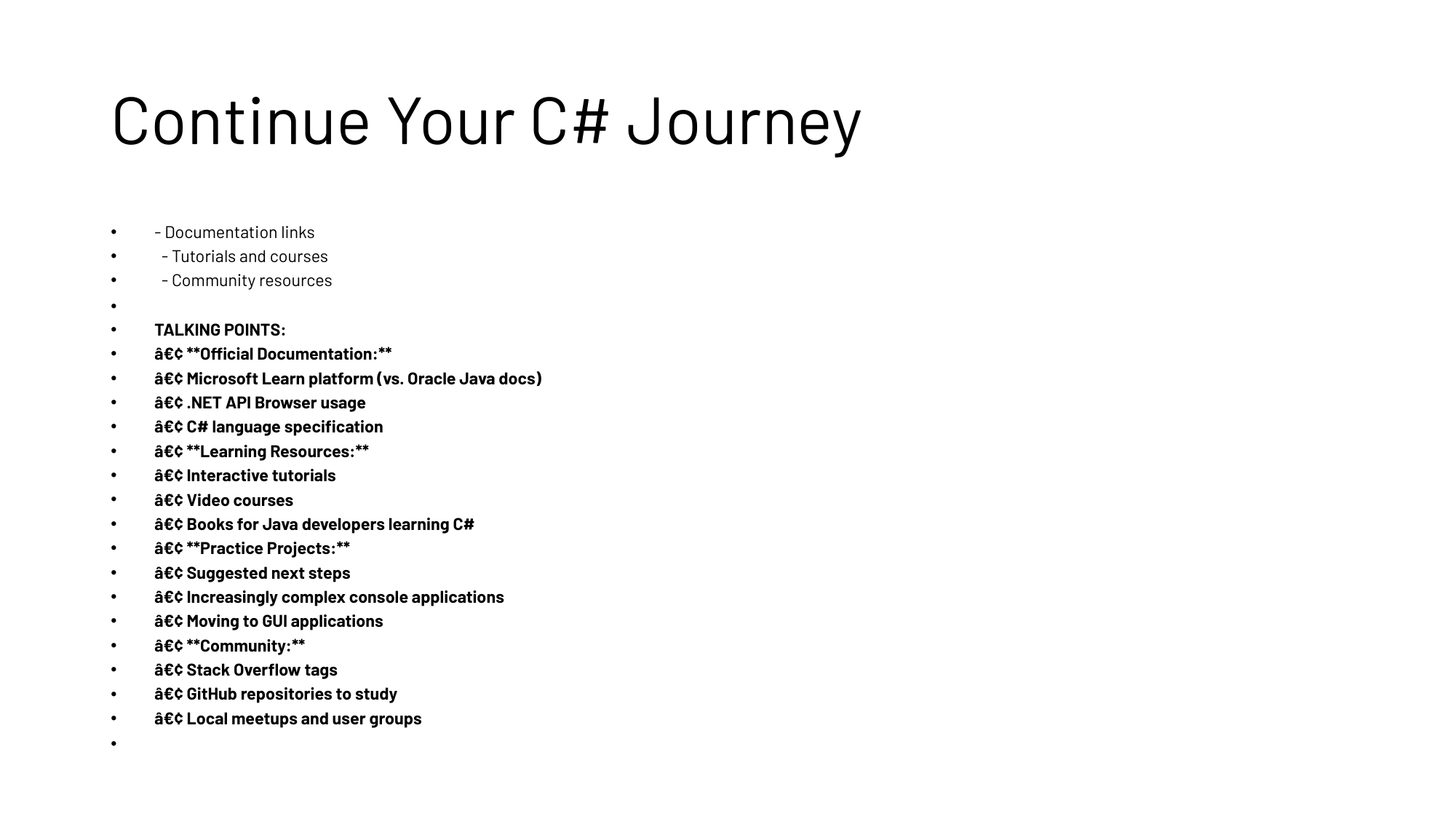

# Continue Your C# Journey
- Documentation links
  - Tutorials and courses
  - Community resources

TALKING POINTS:
â€¢ **Official Documentation:**
â€¢ Microsoft Learn platform (vs. Oracle Java docs)
â€¢ .NET API Browser usage
â€¢ C# language specification
â€¢ **Learning Resources:**
â€¢ Interactive tutorials
â€¢ Video courses
â€¢ Books for Java developers learning C#
â€¢ **Practice Projects:**
â€¢ Suggested next steps
â€¢ Increasingly complex console applications
â€¢ Moving to GUI applications
â€¢ **Community:**
â€¢ Stack Overflow tags
â€¢ GitHub repositories to study
â€¢ Local meetups and user groups